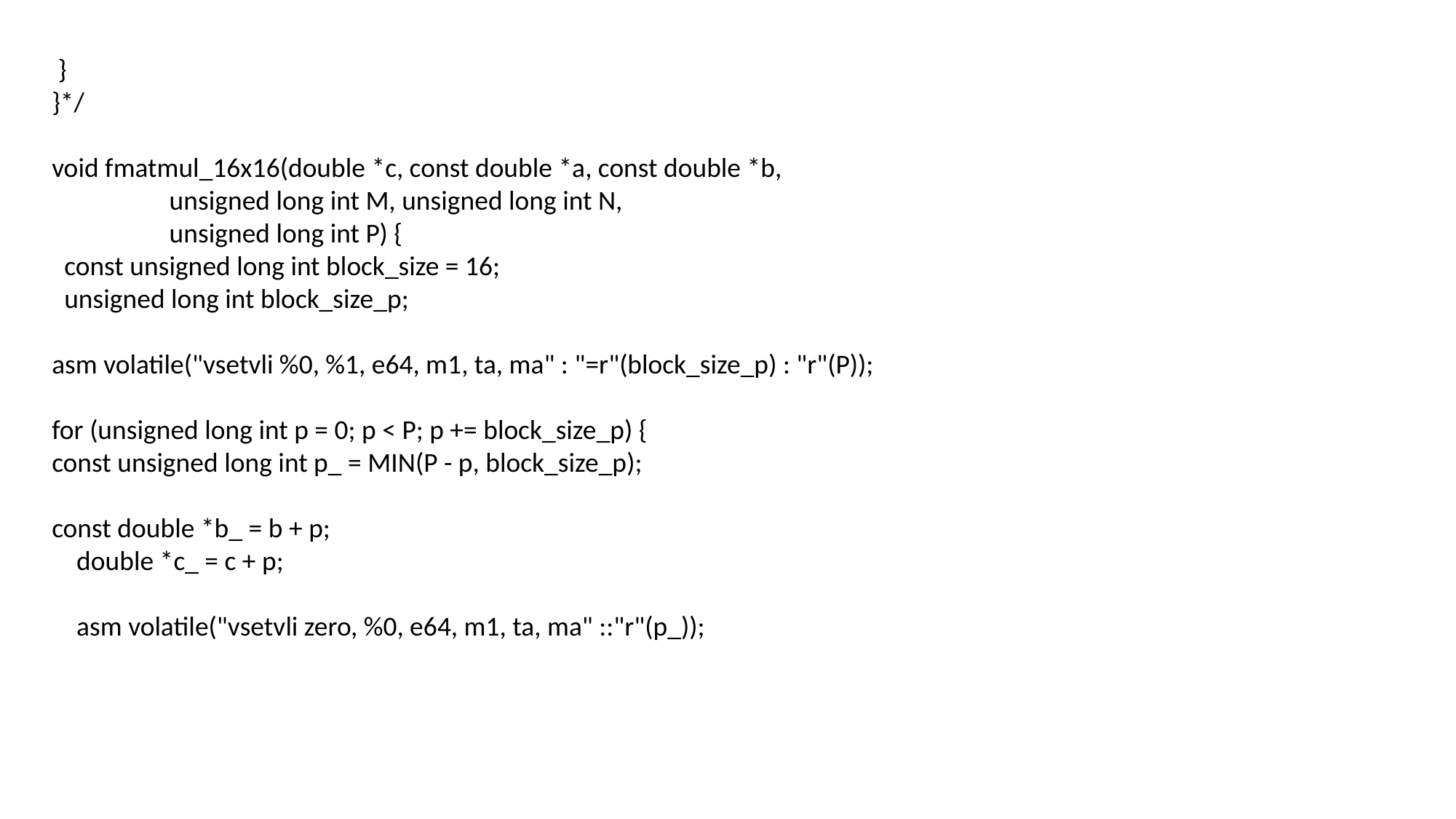

}
}*/

void fmatmul_16x16(double *c, const double *a, const double *b,
                   unsigned long int M, unsigned long int N,
                   unsigned long int P) {
  const unsigned long int block_size = 16;
  unsigned long int block_size_p;

asm volatile("vsetvli %0, %1, e64, m1, ta, ma" : "=r"(block_size_p) : "r"(P));

for (unsigned long int p = 0; p < P; p += block_size_p) {
const unsigned long int p_ = MIN(P - p, block_size_p);

const double *b_ = b + p;
    double *c_ = c + p;

    asm volatile("vsetvli zero, %0, e64, m1, ta, ma" ::"r"(p_));